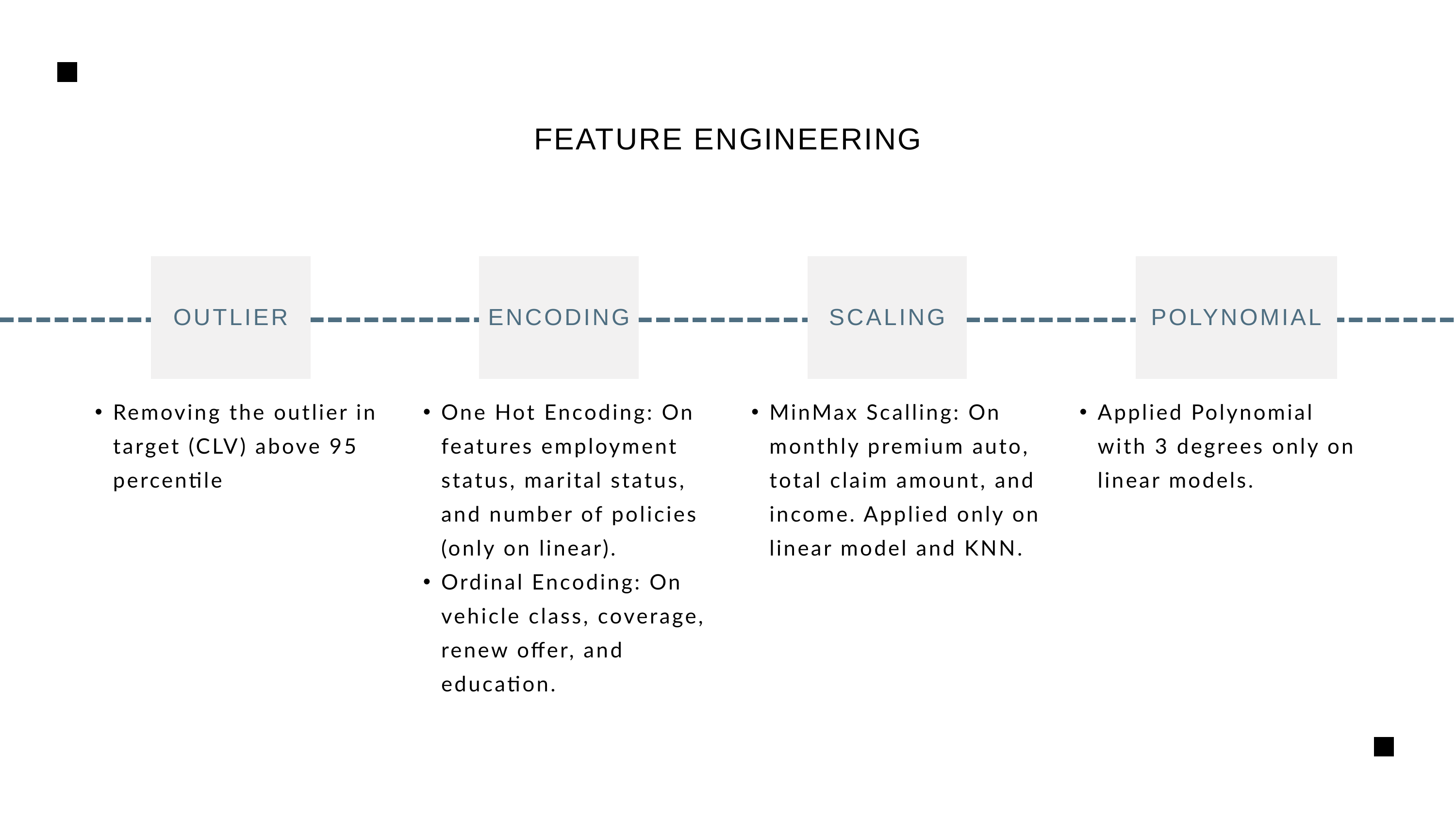

FEATURE ENGINEERING

OUTLIER

ENCODING

SCALING

POLYNOMIAL

Removing the outlier in target (CLV) above 95 percentile
One Hot Encoding: On features employment status, marital status, and number of policies (only on linear).
Ordinal Encoding: On vehicle class, coverage, renew offer, and education.
MinMax Scalling: On monthly premium auto, total claim amount, and income. Applied only on linear model and KNN.
Applied Polynomial with 3 degrees only on linear models.